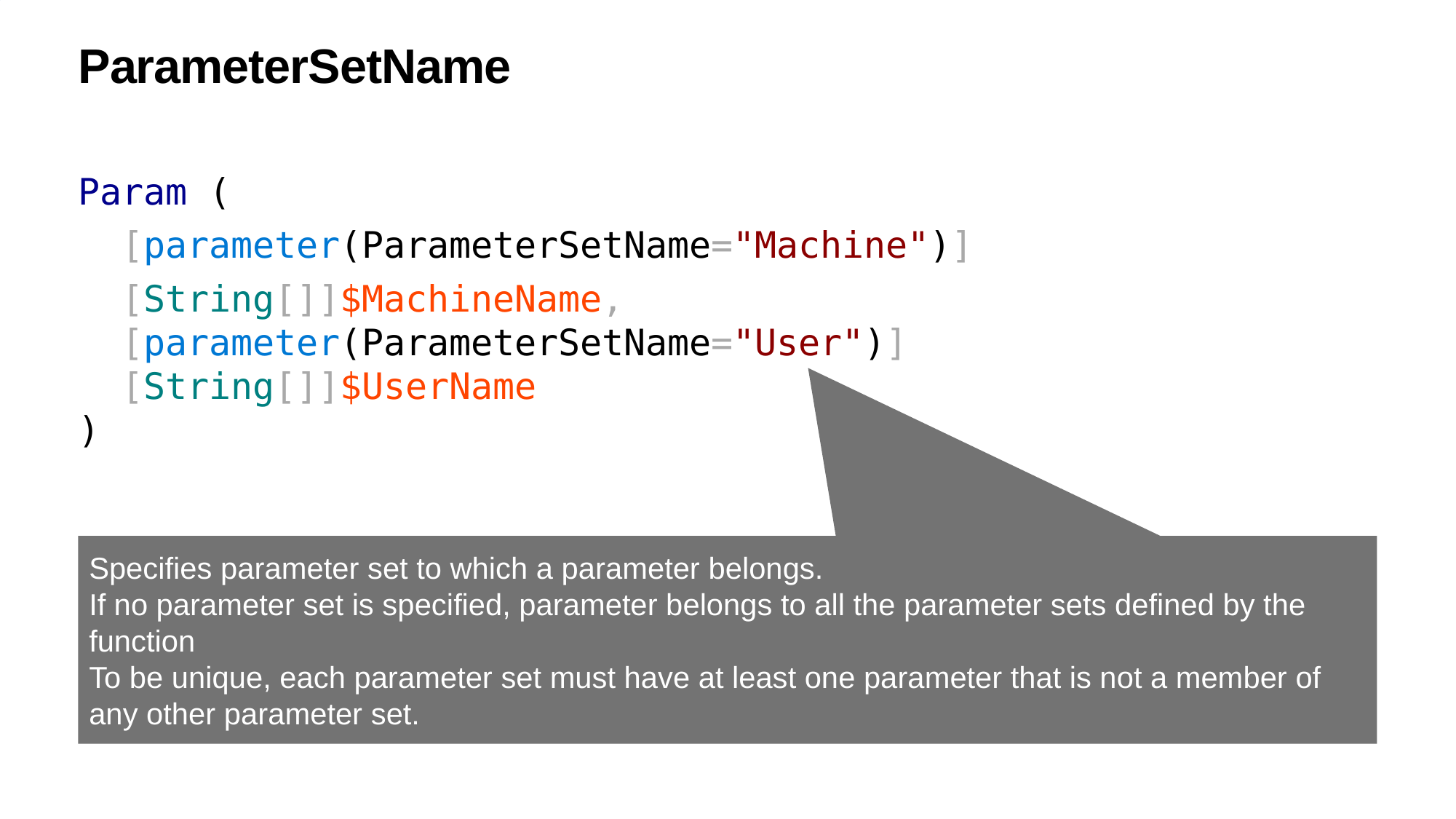

# ParameterSetName

Param (
  [parameter(ParameterSetName="Machine")]
  [String[]]$MachineName,
  [parameter(ParameterSetName="User")]
  [String[]]$UserName
)

Specifies parameter set to which a parameter belongs.
If no parameter set is specified, parameter belongs to all the parameter sets defined by the function
To be unique, each parameter set must have at least one parameter that is not a member of any other parameter set.